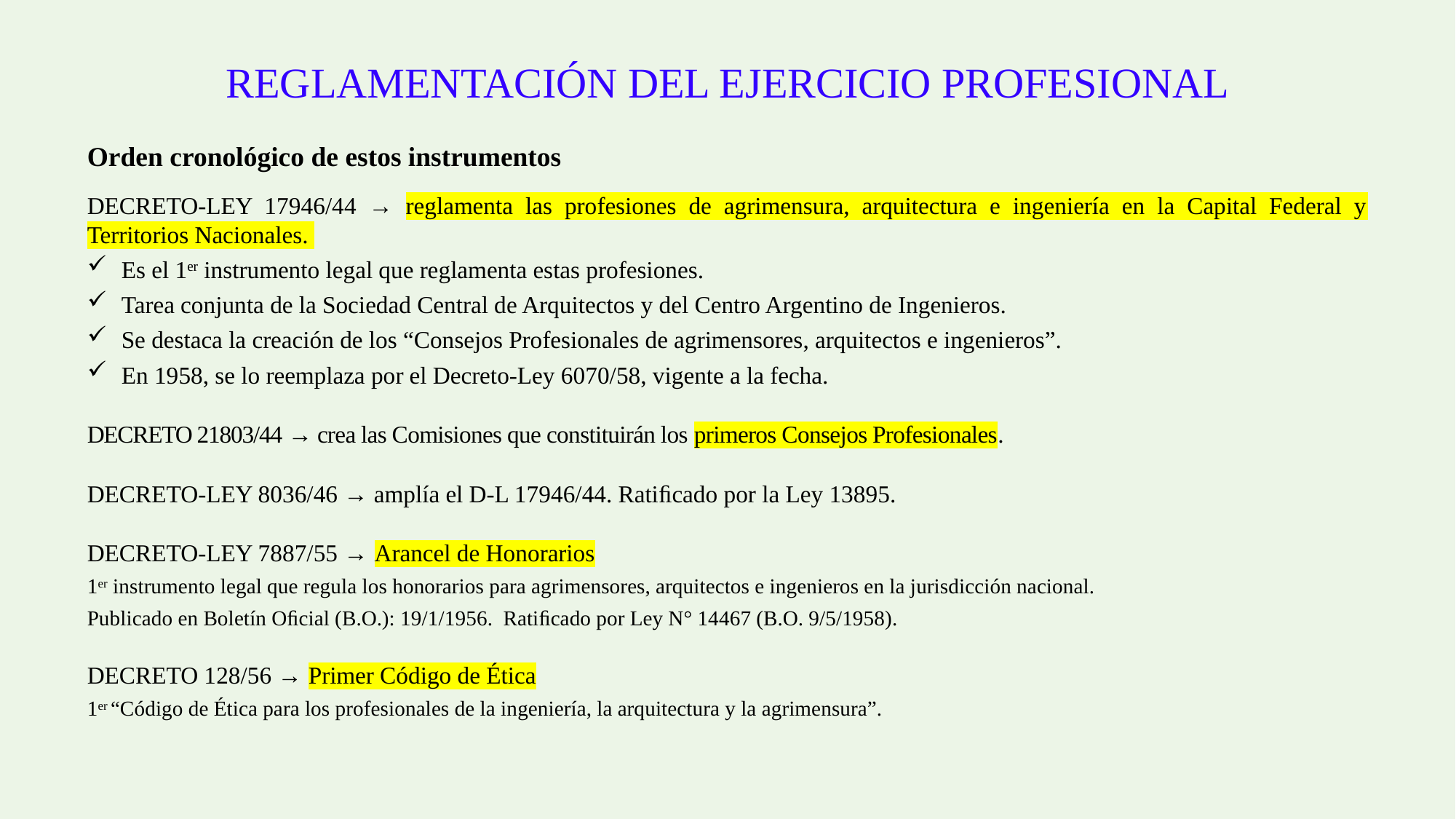

REGLAMENTACIÓN DEL EJERCICIO PROFESIONAL

Orden cronológico de estos instrumentos
DECRETO-LEY 17946/44 → reglamenta las profesiones de agrimensura, arquitectura e ingeniería en la Capital Federal y Territorios Nacionales.
Es el 1er instrumento legal que reglamenta estas profesiones.
Tarea conjunta de la Sociedad Central de Arquitectos y del Centro Argentino de Ingenieros.
Se destaca la creación de los “Consejos Profesionales de agrimensores, arquitectos e ingenieros”.
En 1958, se lo reemplaza por el Decreto-Ley 6070/58, vigente a la fecha.

DECRETO 21803/44 → crea las Comisiones que constituirán los primeros Consejos Profesionales.

DECRETO-LEY 8036/46 → amplía el D-L 17946/44. Ratiﬁcado por la Ley 13895.

DECRETO-LEY 7887/55 → Arancel de Honorarios
1er instrumento legal que regula los honorarios para agrimensores, arquitectos e ingenieros en la jurisdicción nacional.
Publicado en Boletín Oﬁcial (B.O.): 19/1/1956.  Ratiﬁcado por Ley N° 14467 (B.O. 9/5/1958).

DECRETO 128/56 → Primer Código de Ética
1er “Código de Ética para los profesionales de la ingeniería, la arquitectura y la agrimensura”.